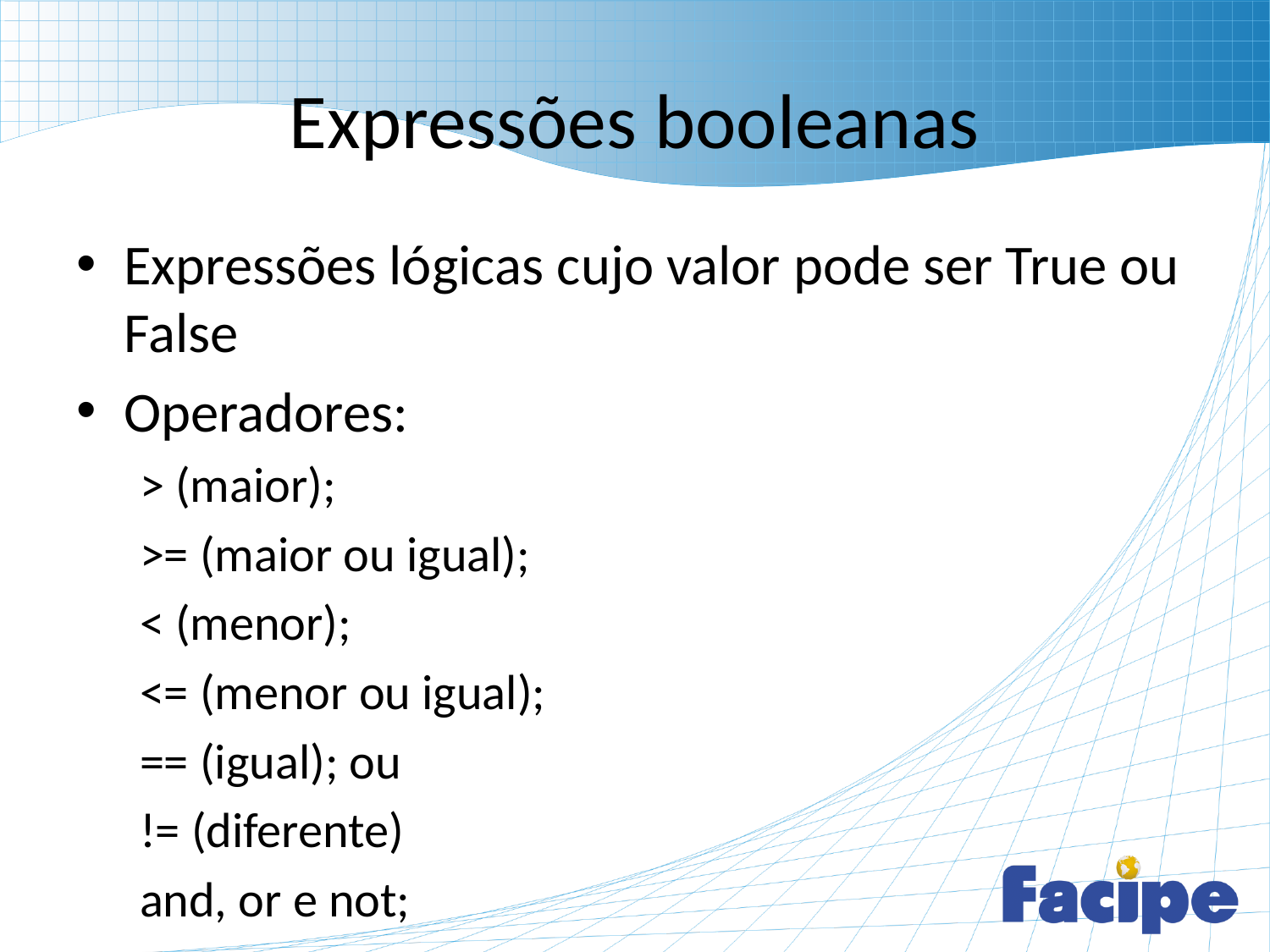

# Expressões booleanas
Expressões lógicas cujo valor pode ser True ou False
Operadores:
> (maior);
>= (maior ou igual);
< (menor);
<= (menor ou igual);
== (igual); ou
!= (diferente)
and, or e not;